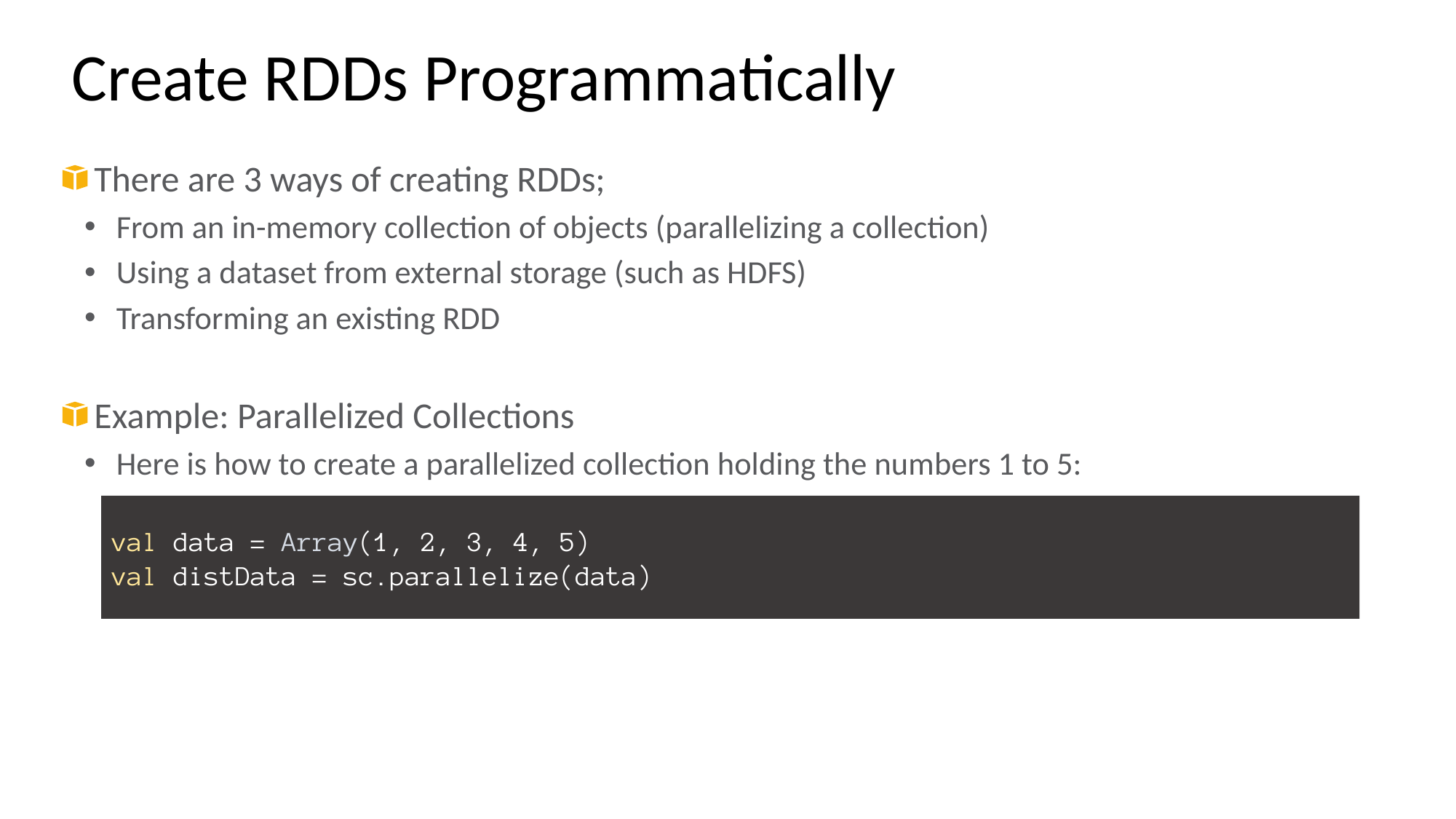

# Create RDDs Programmatically
There are 3 ways of creating RDDs;
From an in-memory collection of objects (parallelizing a collection)
Using a dataset from external storage (such as HDFS)
Transforming an existing RDD

Example: Parallelized Collections
Here is how to create a parallelized collection holding the numbers 1 to 5:
val data = Array(1, 2, 3, 4, 5)
val distData = sc.parallelize(data)